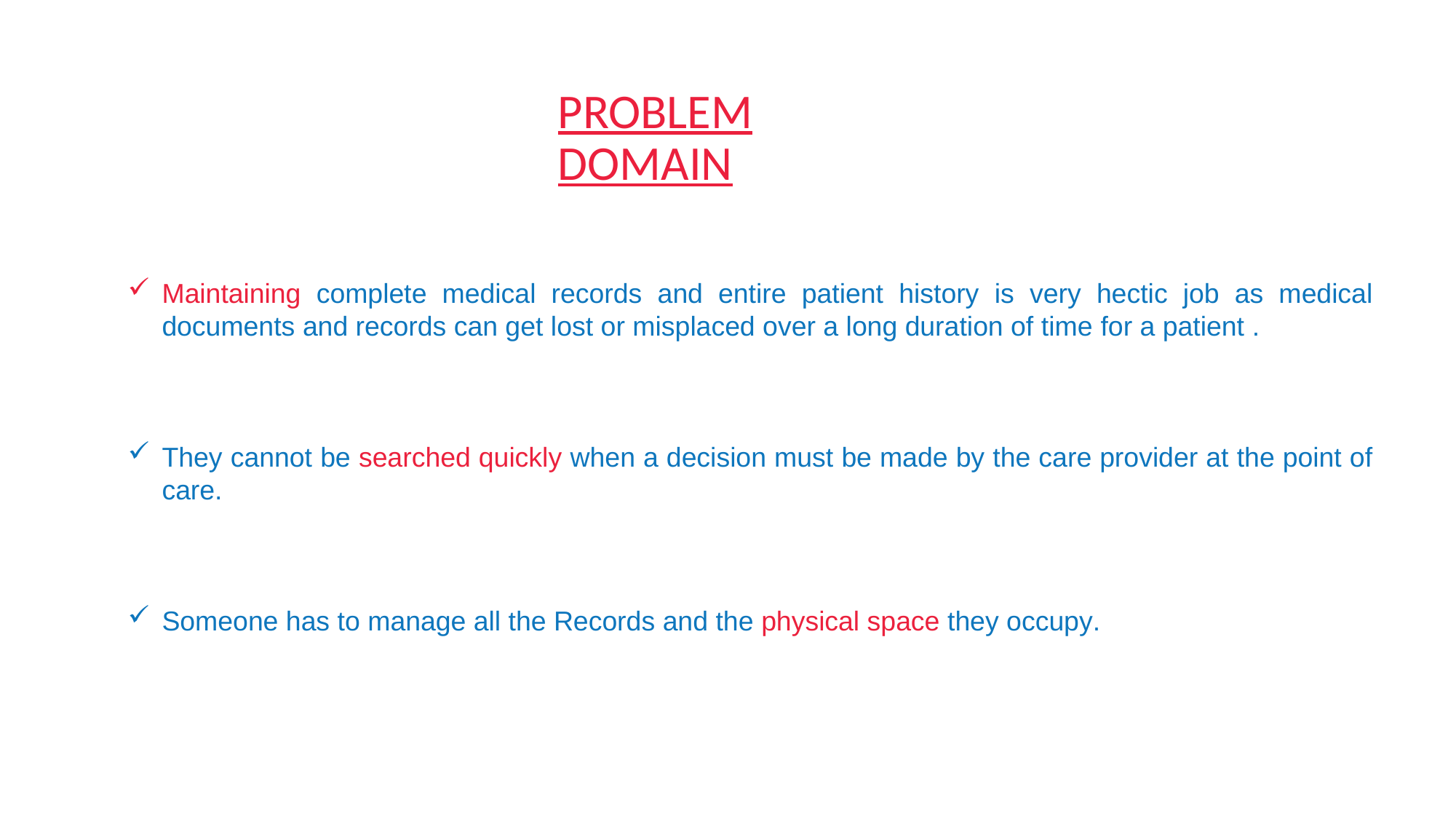

PROBLEM DOMAIN

Maintaining complete medical records and entire patient history is very hectic job as medical documents and records can get lost or misplaced over a long duration of time for a patient .

They cannot be searched quickly when a decision must be made by the care provider at the point of care.

Someone has to manage all the Records and the physical space they occupy.